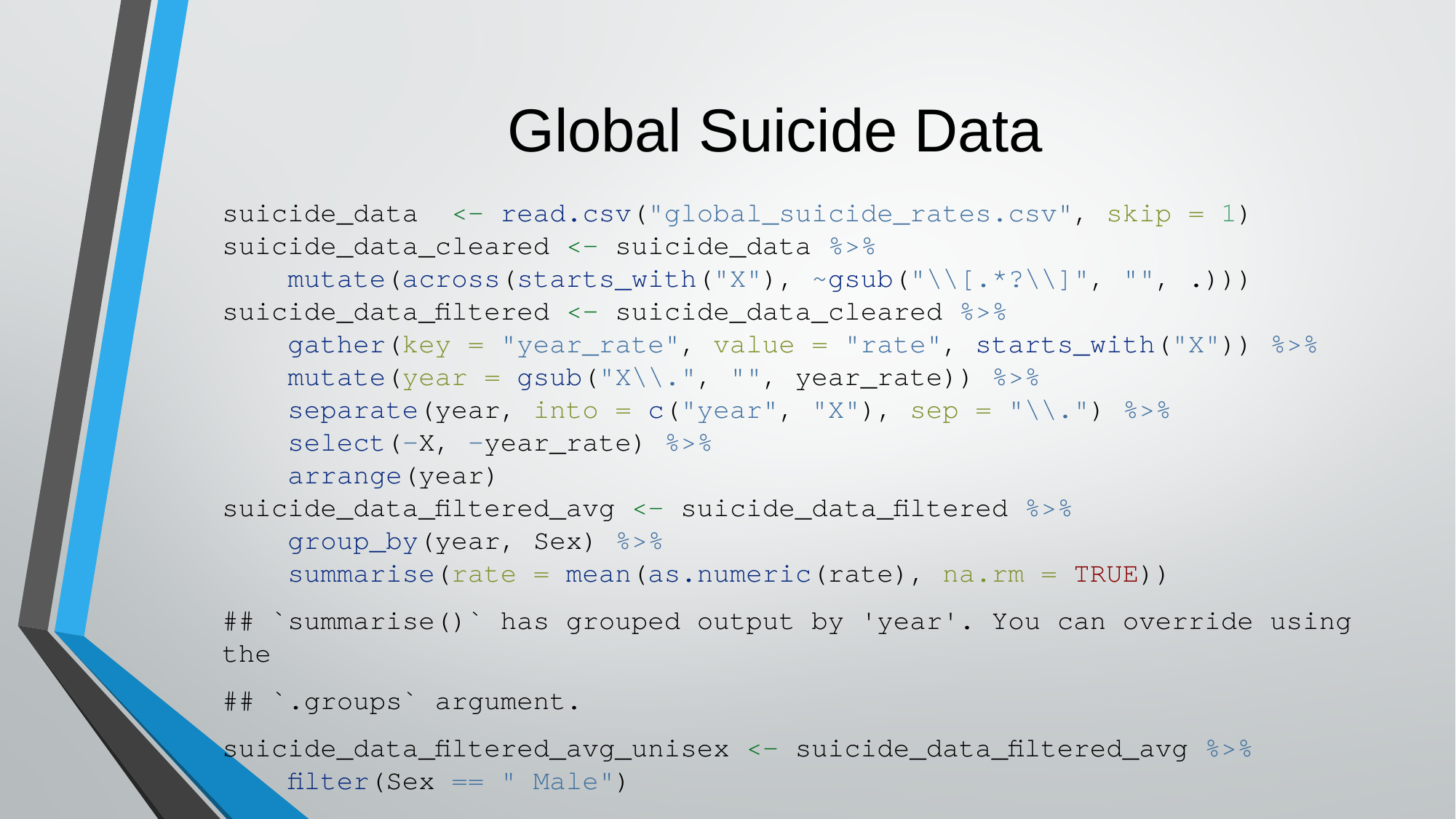

# Global Suicide Data
suicide_data  <- read.csv("global_suicide_rates.csv", skip = 1)
suicide_data_cleared <- suicide_data %>%
    mutate(across(starts_with("X"), ~gsub("\\[.*?\\]", "", .)))
suicide_data_filtered <- suicide_data_cleared %>%
    gather(key = "year_rate", value = "rate", starts_with("X")) %>%
    mutate(year = gsub("X\\.", "", year_rate)) %>%
    separate(year, into = c("year", "X"), sep = "\\.") %>%
    select(-X, -year_rate) %>%
    arrange(year)
suicide_data_filtered_avg <- suicide_data_filtered %>%
    group_by(year, Sex) %>%
    summarise(rate = mean(as.numeric(rate), na.rm = TRUE))
## `summarise()` has grouped output by 'year'. You can override using the
## `.groups` argument.
suicide_data_filtered_avg_unisex <- suicide_data_filtered_avg %>%
    filter(Sex == " Male")